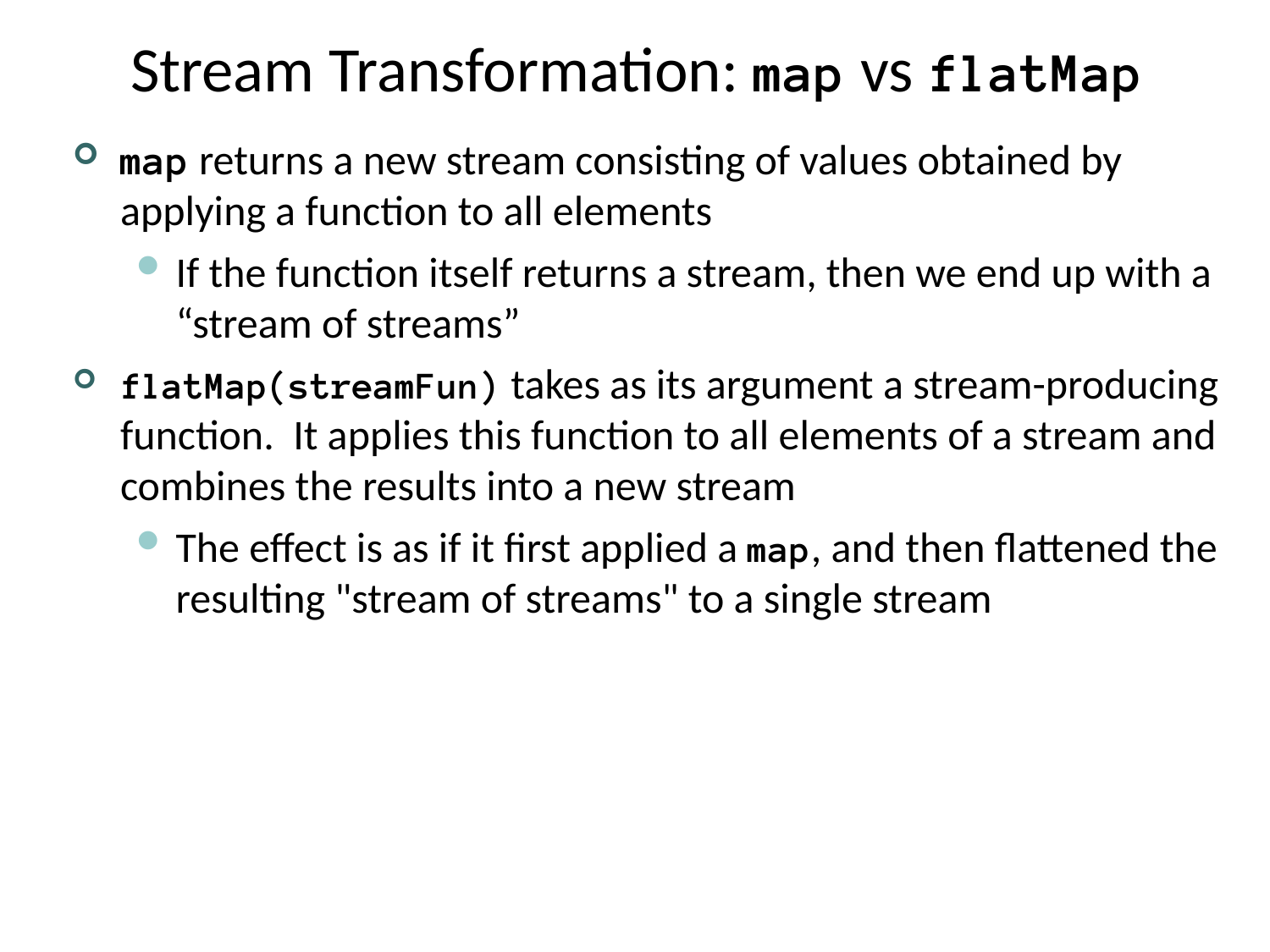

# Stream Transformation: map vs flatMap
map returns a new stream consisting of values obtained by applying a function to all elements
If the function itself returns a stream, then we end up with a “stream of streams”
flatMap(streamFun) takes as its argument a stream-producing function.  It applies this function to all elements of a stream and combines the results into a new stream
The effect is as if it first applied a map, and then flattened the resulting "stream of streams" to a single stream